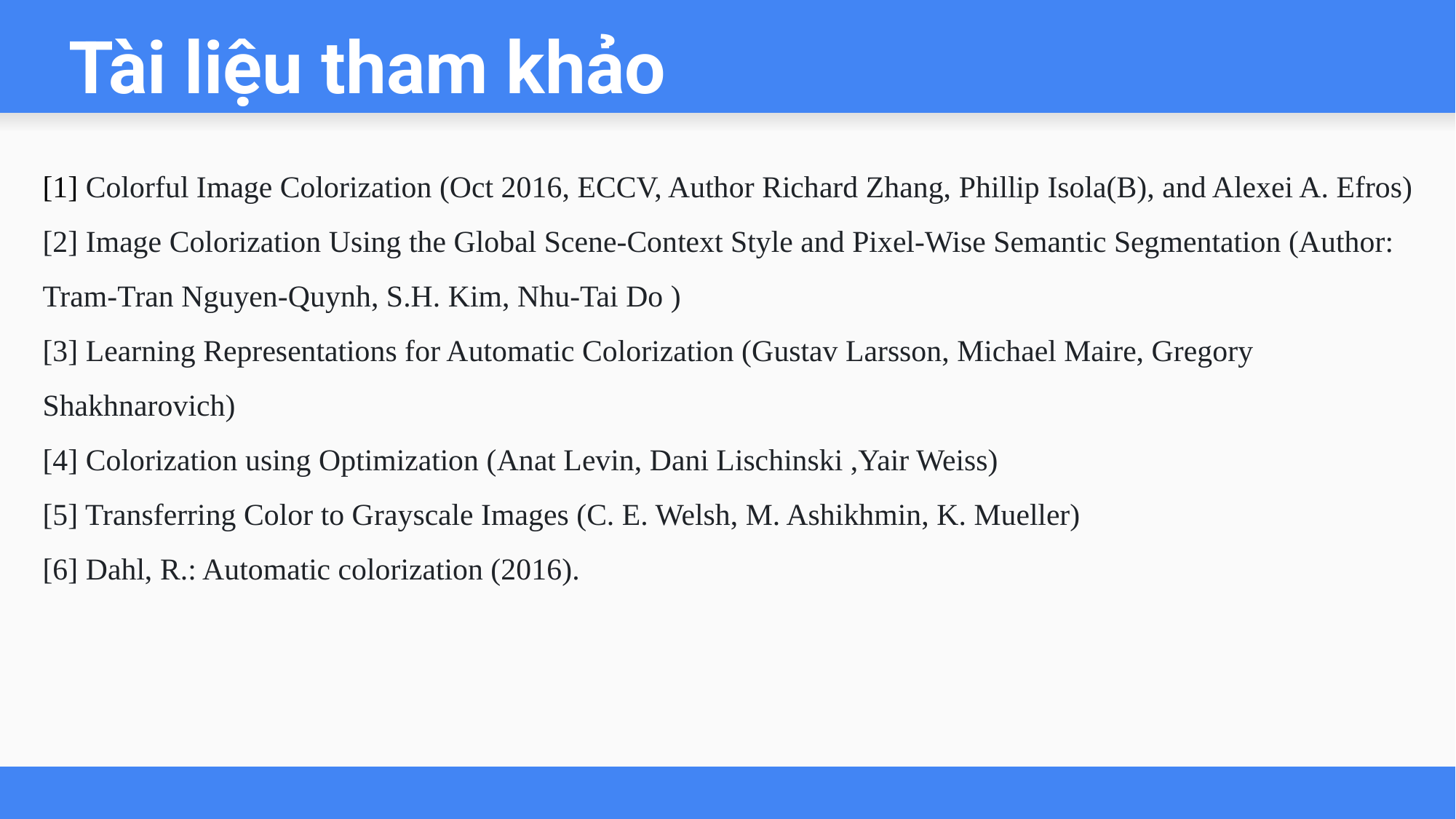

# Tài liệu tham khảo
[1] Colorful Image Colorization (Oct 2016, ECCV, Author Richard Zhang, Phillip Isola(B), and Alexei A. Efros)
[2] Image Colorization Using the Global Scene-Context Style and Pixel-Wise Semantic Segmentation (Author: Tram-Tran Nguyen-Quynh, S.H. Kim, Nhu-Tai Do )
[3] Learning Representations for Automatic Colorization (Gustav Larsson, Michael Maire, Gregory Shakhnarovich)
[4] Colorization using Optimization (Anat Levin, Dani Lischinski ,Yair Weiss)
[5] Transferring Color to Grayscale Images (C. E. Welsh, M. Ashikhmin, K. Mueller)
[6] Dahl, R.: Automatic colorization (2016).